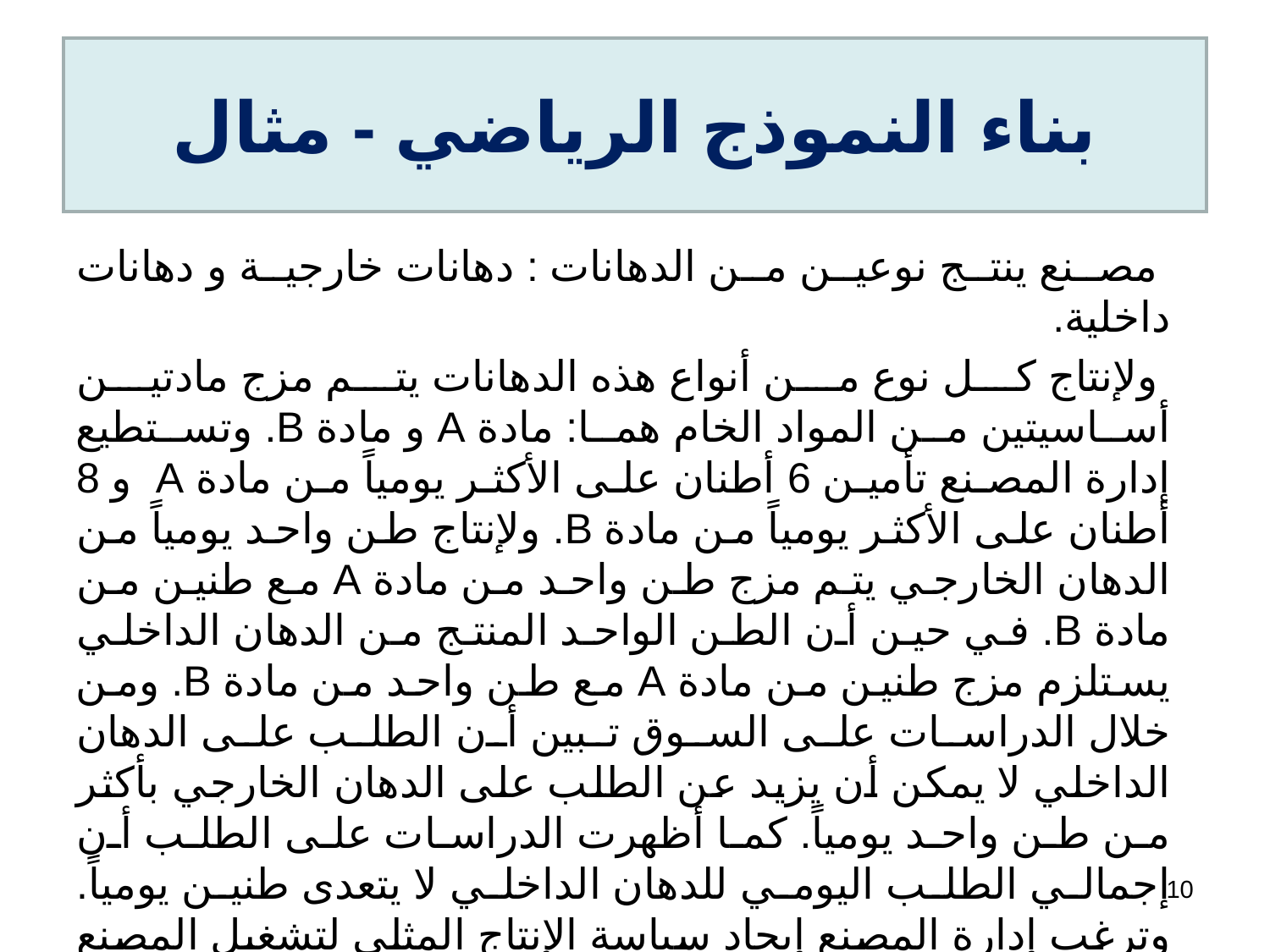

# بناء النموذج الرياضي - مثال
مصنع ينتج نوعين من الدهانات : دهانات خارجية و دهانات داخلية.
ولإنتاج كل نوع من أنواع هذه الدهانات يتم مزج مادتين أساسيتين من المواد الخام هما: مادة A و مادة B. وتستطيع إدارة المصنع تأمين 6 أطنان على الأكثر يومياً من مادة A  و 8 أطنان على الأكثر يومياً من مادة B. ولإنتاج طن واحد يومياً من الدهان الخارجي يتم مزج طن واحد من مادة A مع طنين من مادة B. في حين أن الطن الواحد المنتج من الدهان الداخلي يستلزم مزج طنين من مادة A مع طن واحد من مادة B. ومن خلال الدراسات على السوق تبين أن الطلب على الدهان الداخلي لا يمكن أن يزيد عن الطلب على الدهان الخارجي بأكثر من طن واحد يومياً. كما أظهرت الدراسات على الطلب أن إجمالي الطلب اليومي للدهان الداخلي لا يتعدى طنين يومياً. وترغب إدارة المصنع إيجاد سياسة الإنتاج المثلى لتشغيل المصنع علماً بأن المصنع يبيع الطن الواحد من الدهان الخارجي بـربح 3000 ريال والطن الواحد من الدهان الداخلي بـربح 2000 ريال.
10